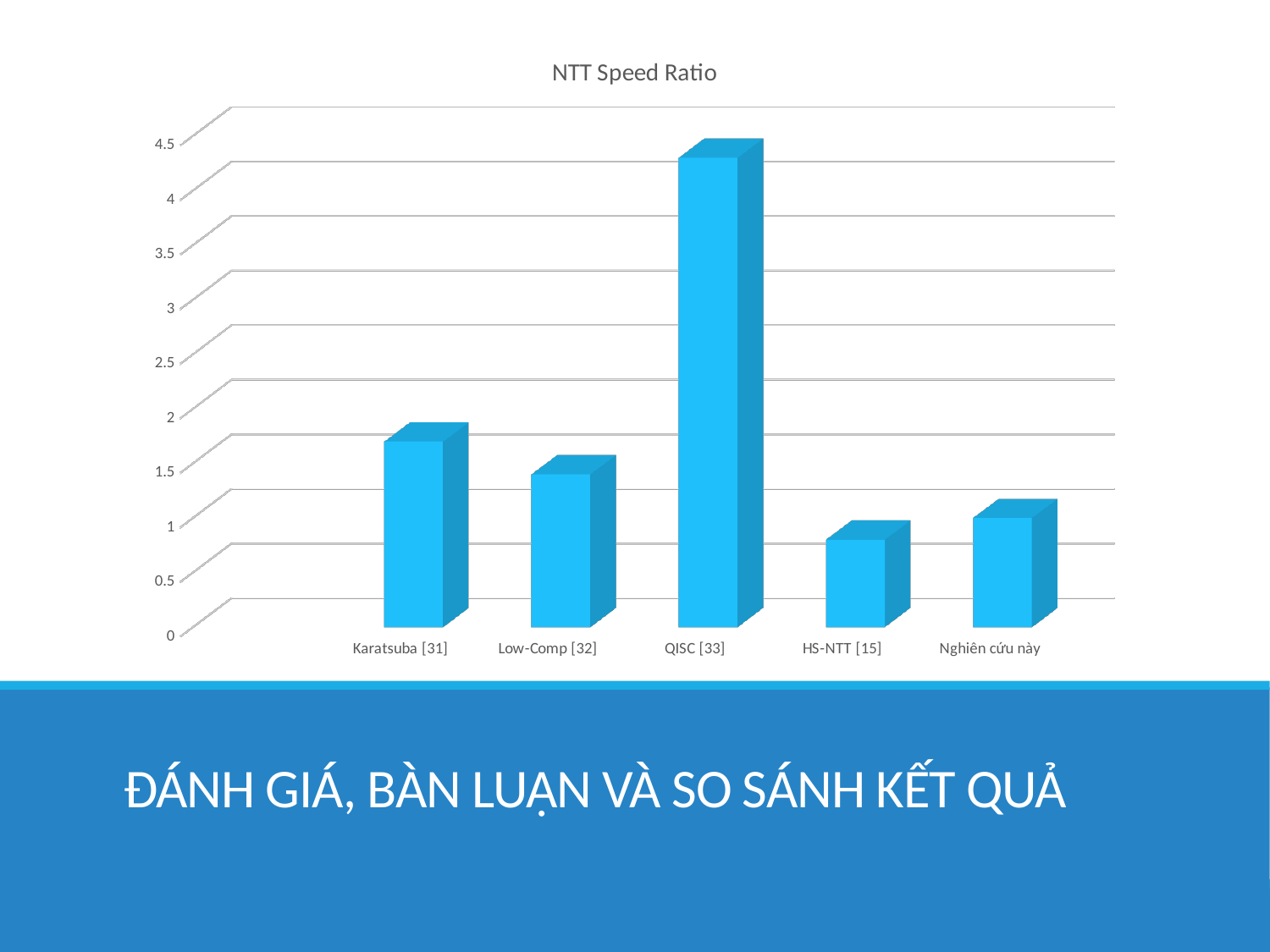

[unsupported chart]

# ĐÁNH GIÁ, BÀN LUẬN VÀ SO SÁNH KẾT QUẢ